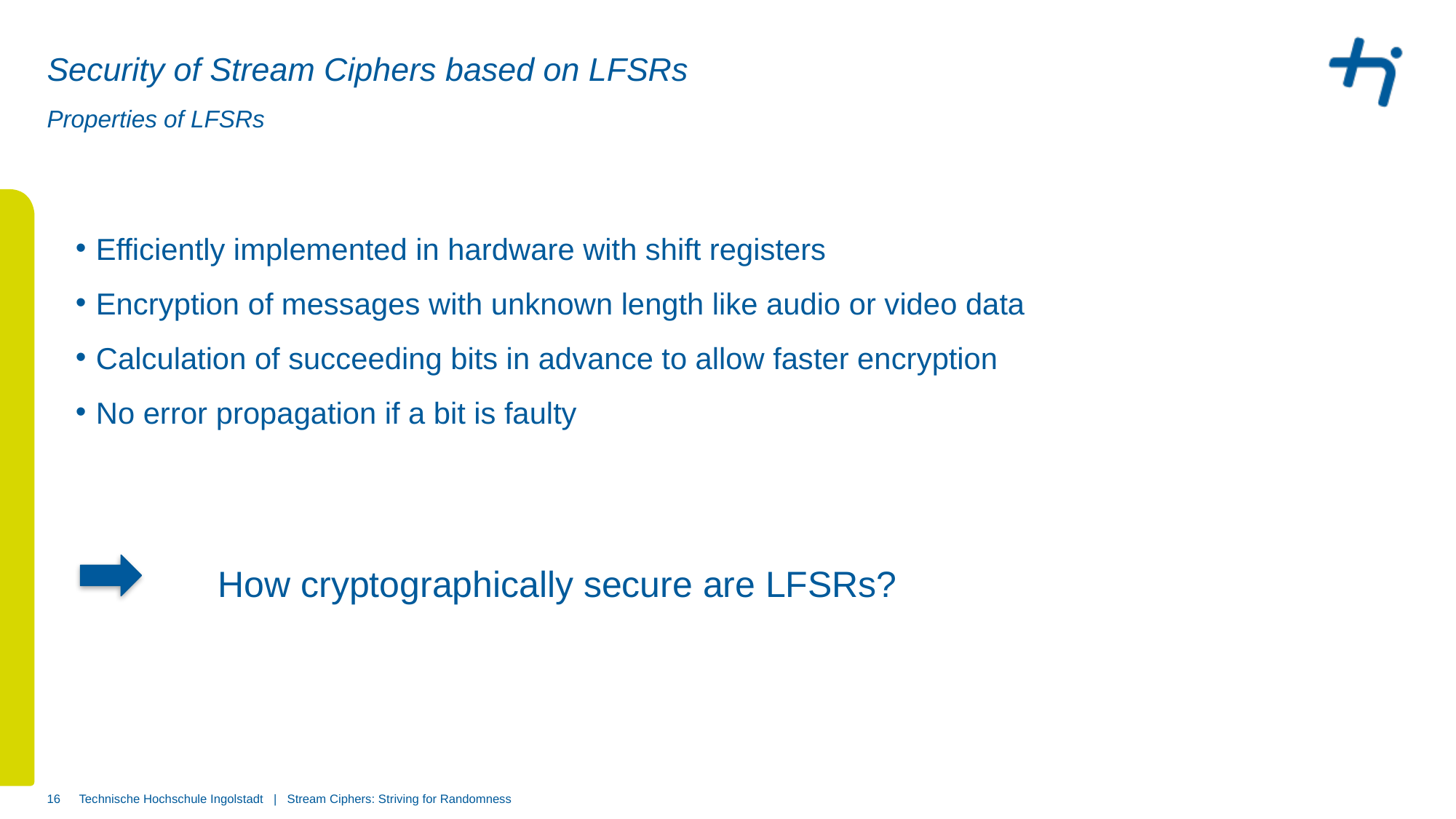

# Security of Stream Ciphers based on LFSRs
Properties of LFSRs
Efficiently implemented in hardware with shift registers
Encryption of messages with unknown length like audio or video data
Calculation of succeeding bits in advance to allow faster encryption
No error propagation if a bit is faulty

	    How cryptographically secure are LFSRs?

16